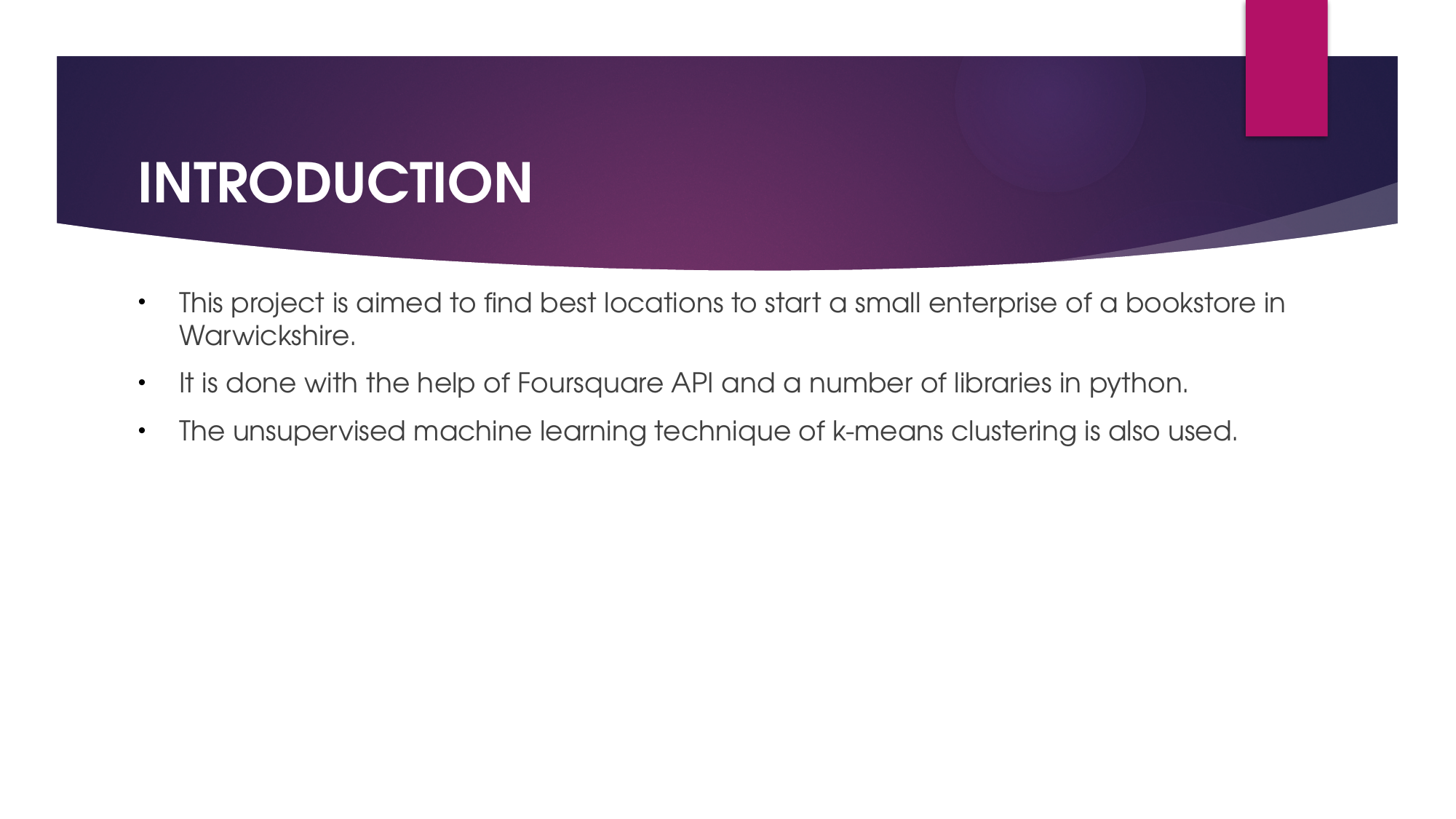

# INTRODUCTION
This project is aimed to find best locations to start a small enterprise of a bookstore in  Warwickshire.
It is done with the help of Foursquare API and a number of libraries in python.
The unsupervised machine learning technique of k-means clustering is also used.